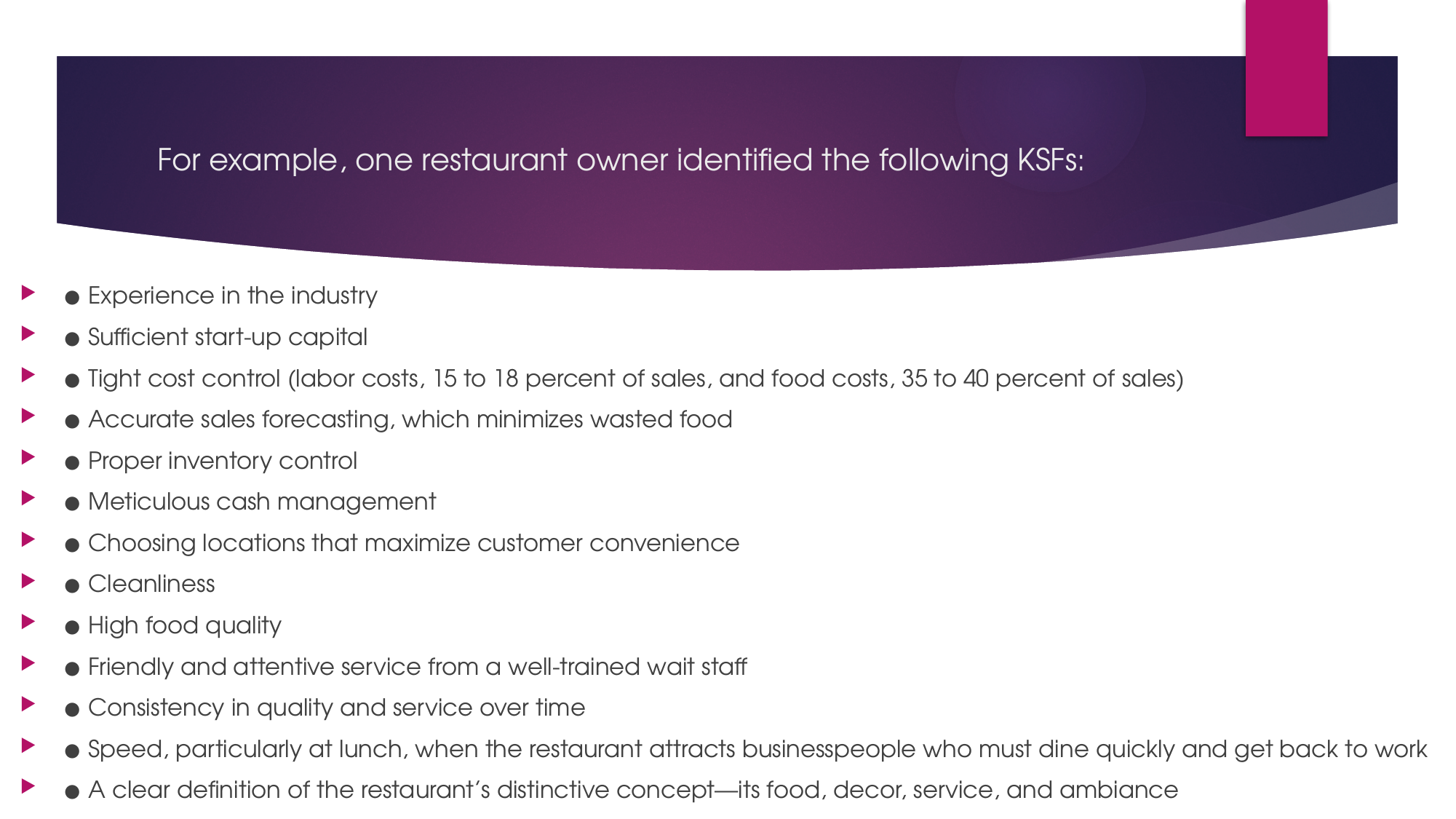

# For example, one restaurant owner identified the following KSFs:
● Experience in the industry
● Sufficient start-up capital
● Tight cost control (labor costs, 15 to 18 percent of sales, and food costs, 35 to 40 percent of sales)
● Accurate sales forecasting, which minimizes wasted food
● Proper inventory control
● Meticulous cash management
● Choosing locations that maximize customer convenience
● Cleanliness
● High food quality
● Friendly and attentive service from a well-trained wait staff
● Consistency in quality and service over time
● Speed, particularly at lunch, when the restaurant attracts businesspeople who must dine quickly and get back to work
● A clear definition of the restaurant’s distinctive concept—its food, decor, service, and ambiance